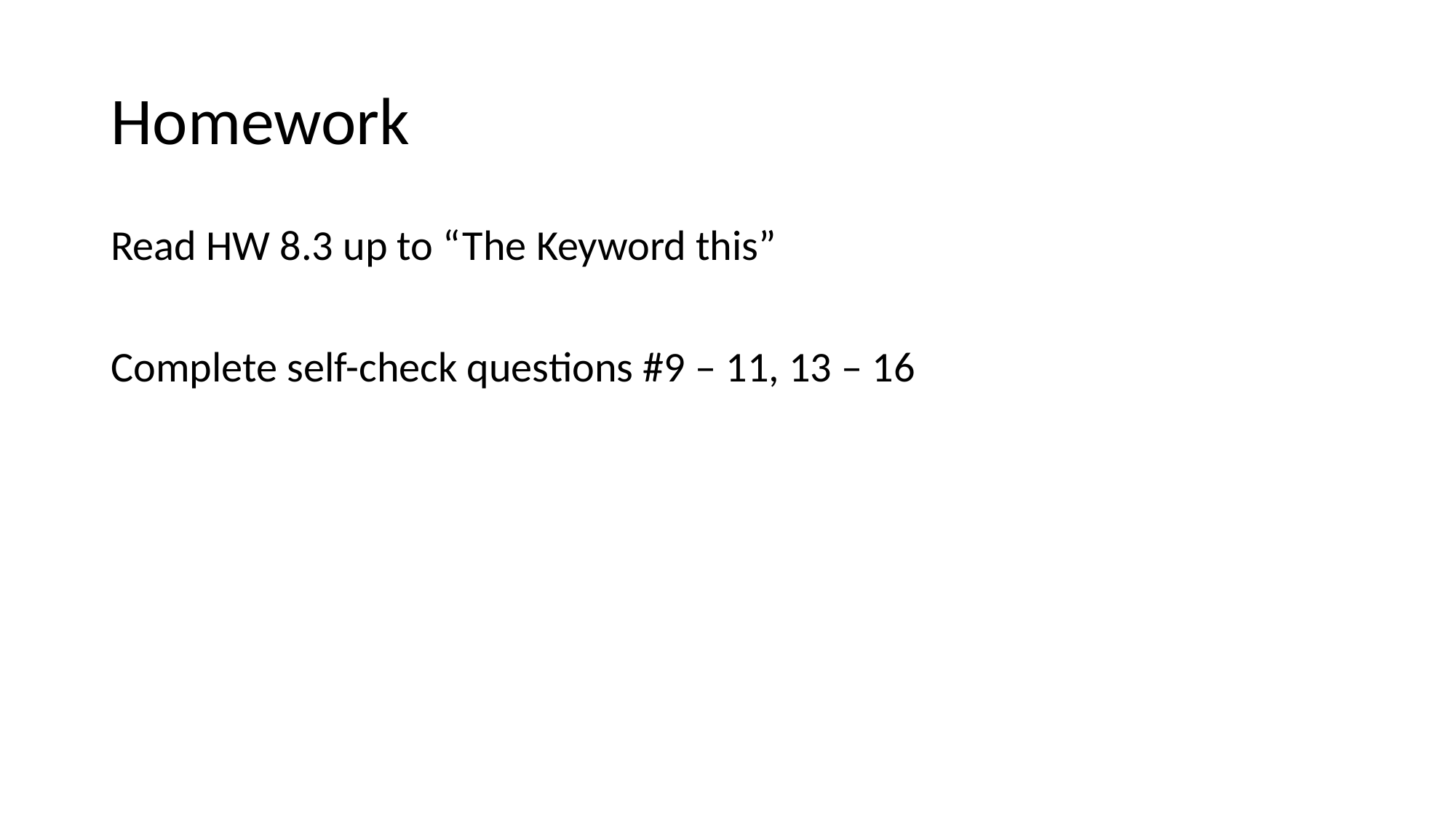

# Homework
Read HW 8.3 up to “The Keyword this”

Complete self-check questions #9 – 11, 13 – 16